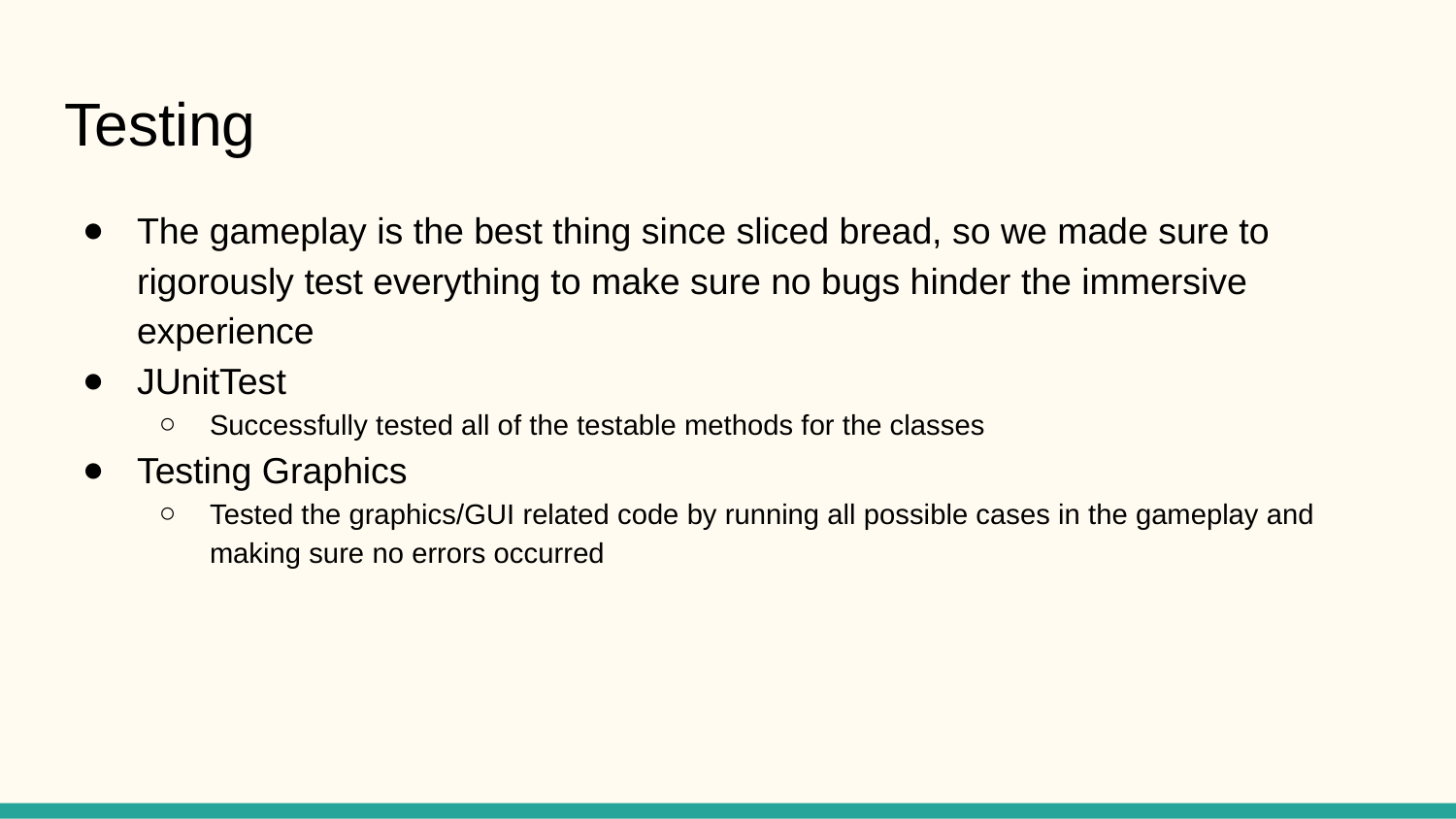

# Testing
The gameplay is the best thing since sliced bread, so we made sure to rigorously test everything to make sure no bugs hinder the immersive experience
JUnitTest
Successfully tested all of the testable methods for the classes
Testing Graphics
Tested the graphics/GUI related code by running all possible cases in the gameplay and making sure no errors occurred